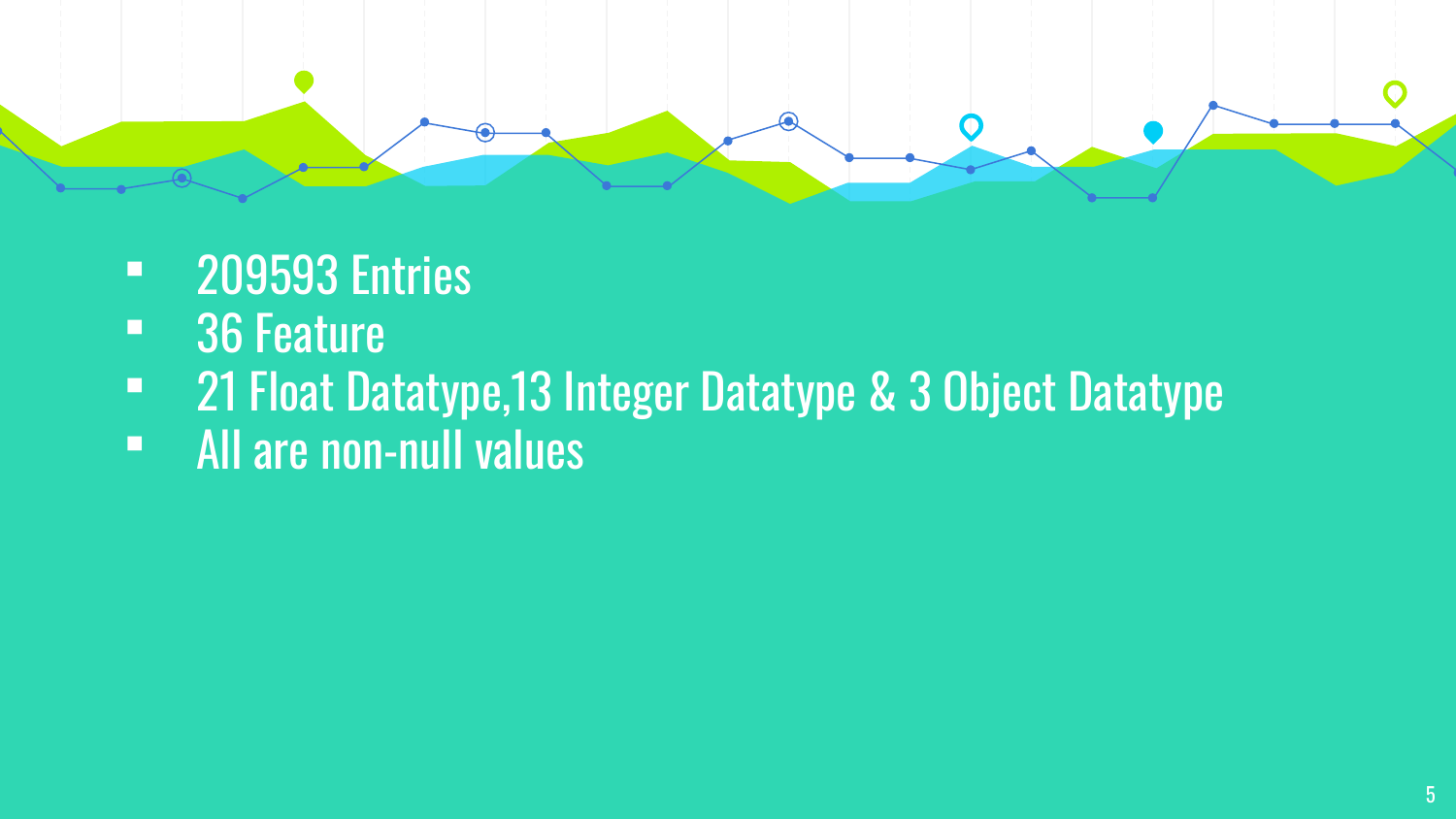

209593 Entries
36 Feature
21 Float Datatype,13 Integer Datatype & 3 Object Datatype
All are non-null values
5